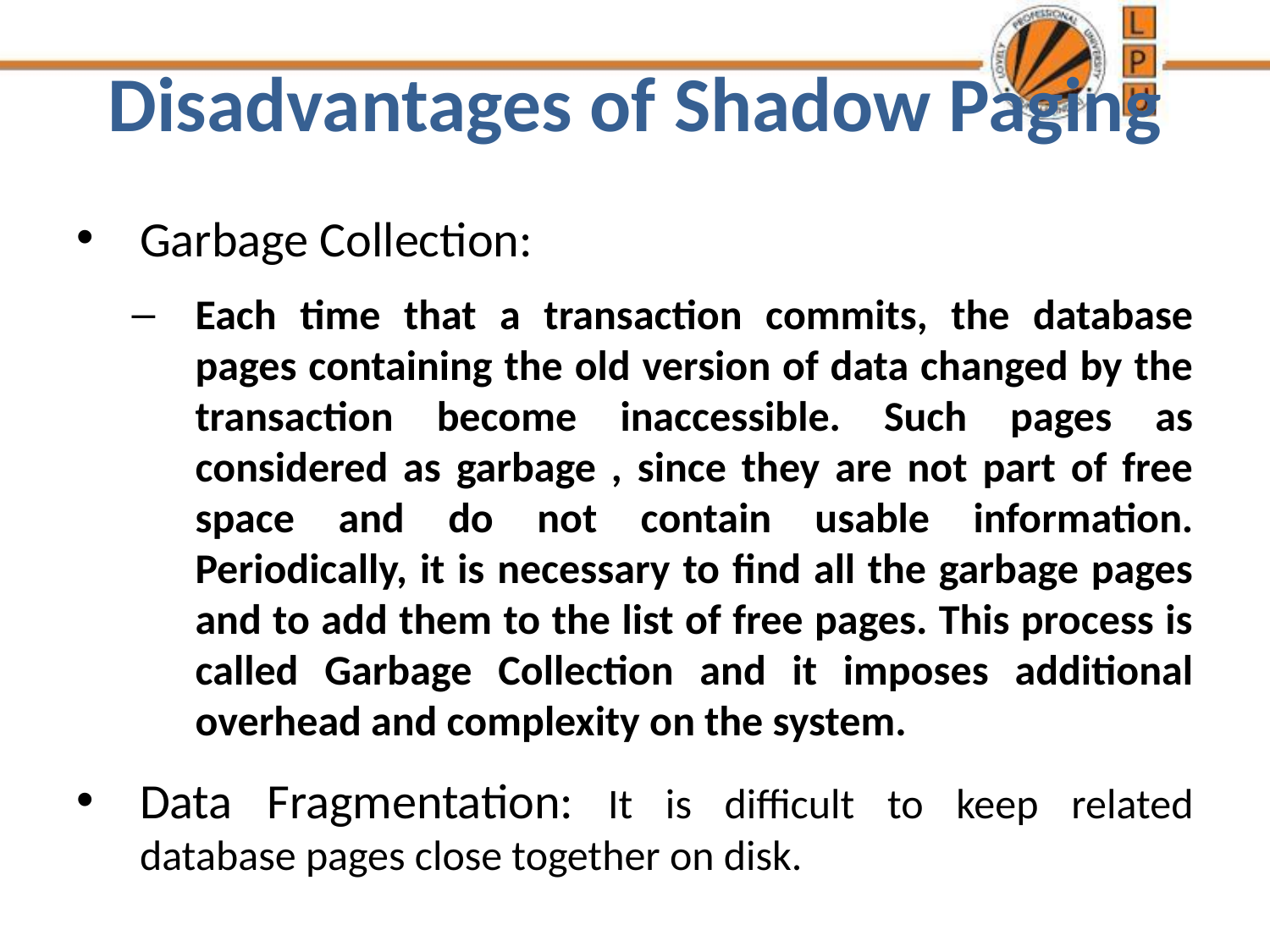

# Disadvantages of Shadow Paging
Garbage Collection:
Each time that a transaction commits, the database pages containing the old version of data changed by the transaction become inaccessible. Such pages as considered as garbage , since they are not part of free space and do not contain usable information. Periodically, it is necessary to find all the garbage pages and to add them to the list of free pages. This process is called Garbage Collection and it imposes additional overhead and complexity on the system.
Data Fragmentation: It is difficult to keep related database pages close together on disk.